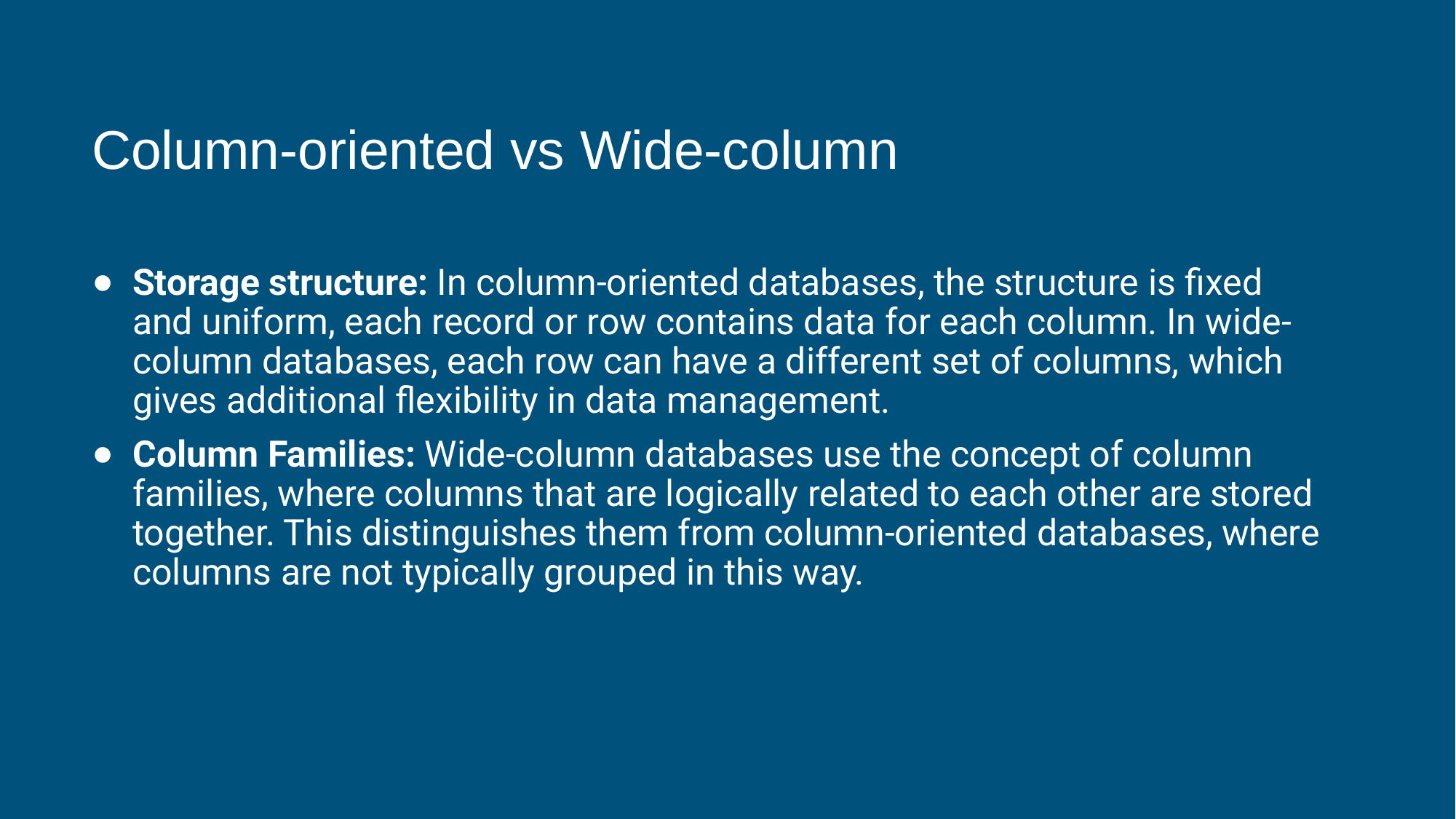

# Column-oriented vs Wide-column
Storage structure: In column-oriented databases, the structure is fixed and uniform, each record or row contains data for each column. In wide-column databases, each row can have a different set of columns, which gives additional flexibility in data management.
Column Families: Wide-column databases use the concept of column families, where columns that are logically related to each other are stored together. This distinguishes them from column-oriented databases, where columns are not typically grouped in this way.